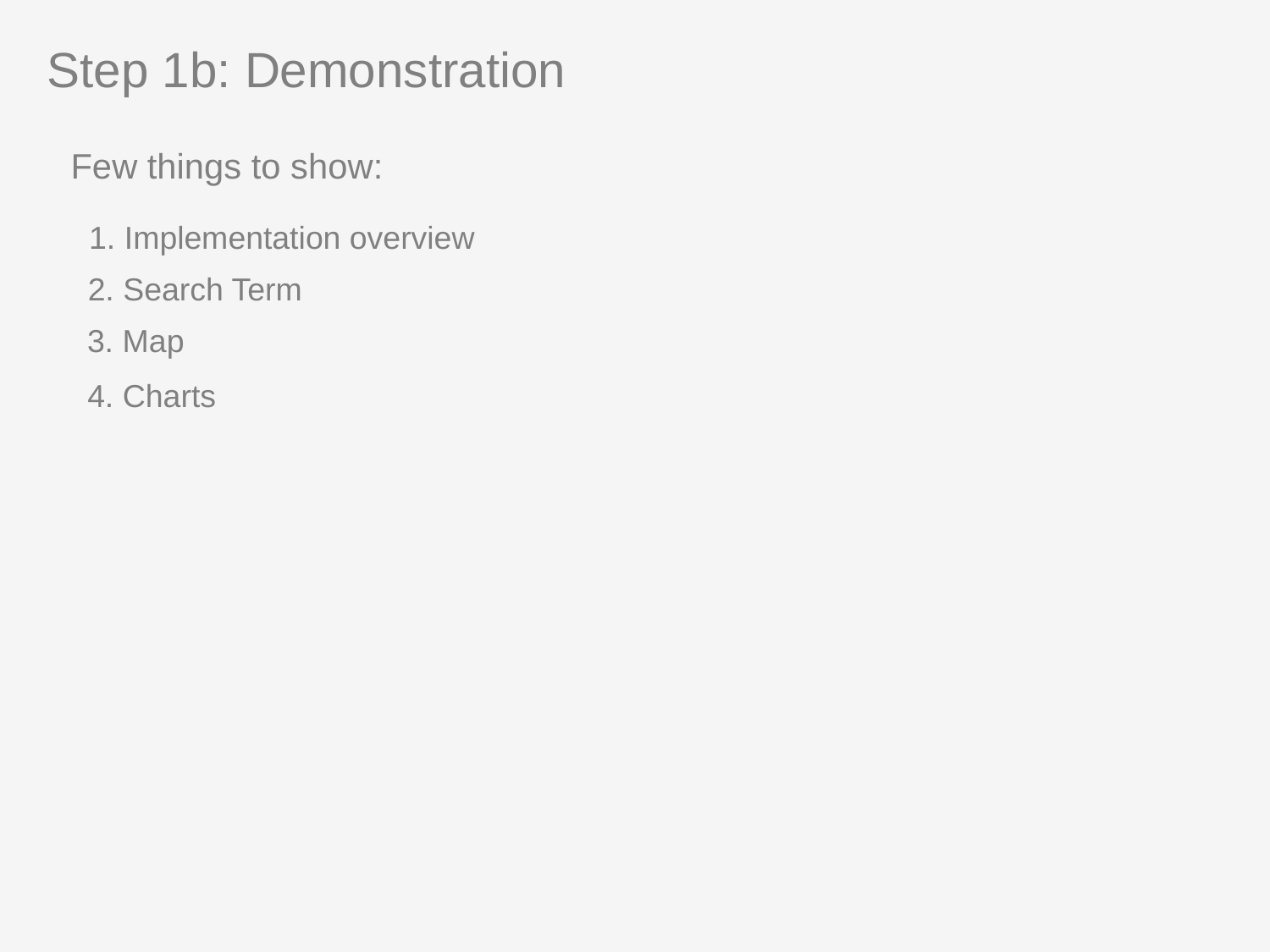

Step 1b: Demonstration
Few things to show:
1. Implementation overview
2. Search Term
3. Map
4. Charts